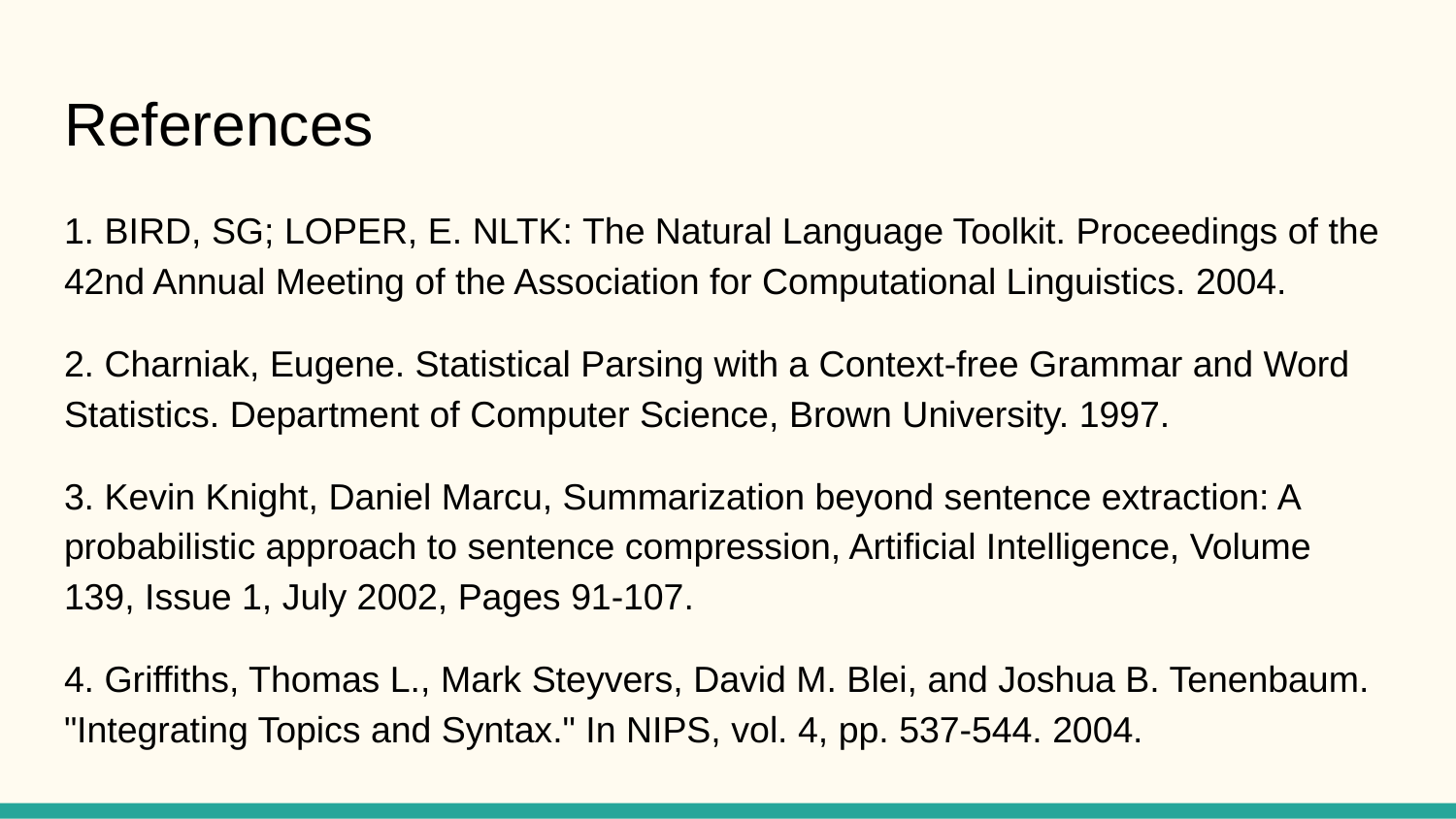

# References
1. BIRD, SG; LOPER, E. NLTK: The Natural Language Toolkit. Proceedings of the 42nd Annual Meeting of the Association for Computational Linguistics. 2004.
2. Charniak, Eugene. Statistical Parsing with a Context-free Grammar and Word Statistics. Department of Computer Science, Brown University. 1997.
3. Kevin Knight, Daniel Marcu, Summarization beyond sentence extraction: A probabilistic approach to sentence compression, Artificial Intelligence, Volume 139, Issue 1, July 2002, Pages 91-107.
4. Griffiths, Thomas L., Mark Steyvers, David M. Blei, and Joshua B. Tenenbaum. "Integrating Topics and Syntax." In NIPS, vol. 4, pp. 537-544. 2004.